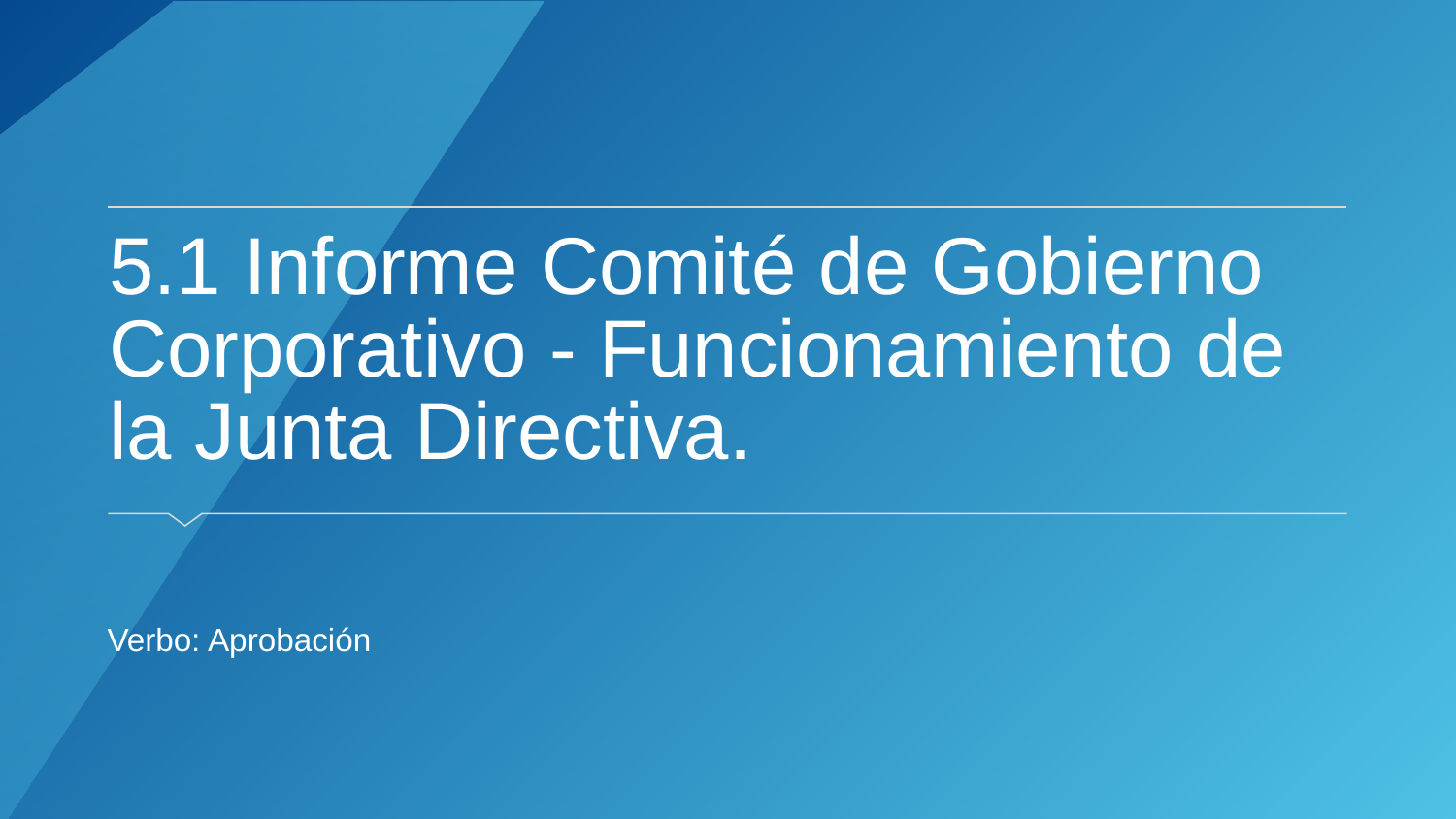

# 5.1 Informe Comité de Gobierno Corporativo - Funcionamiento de la Junta Directiva.

Verbo: Aprobación